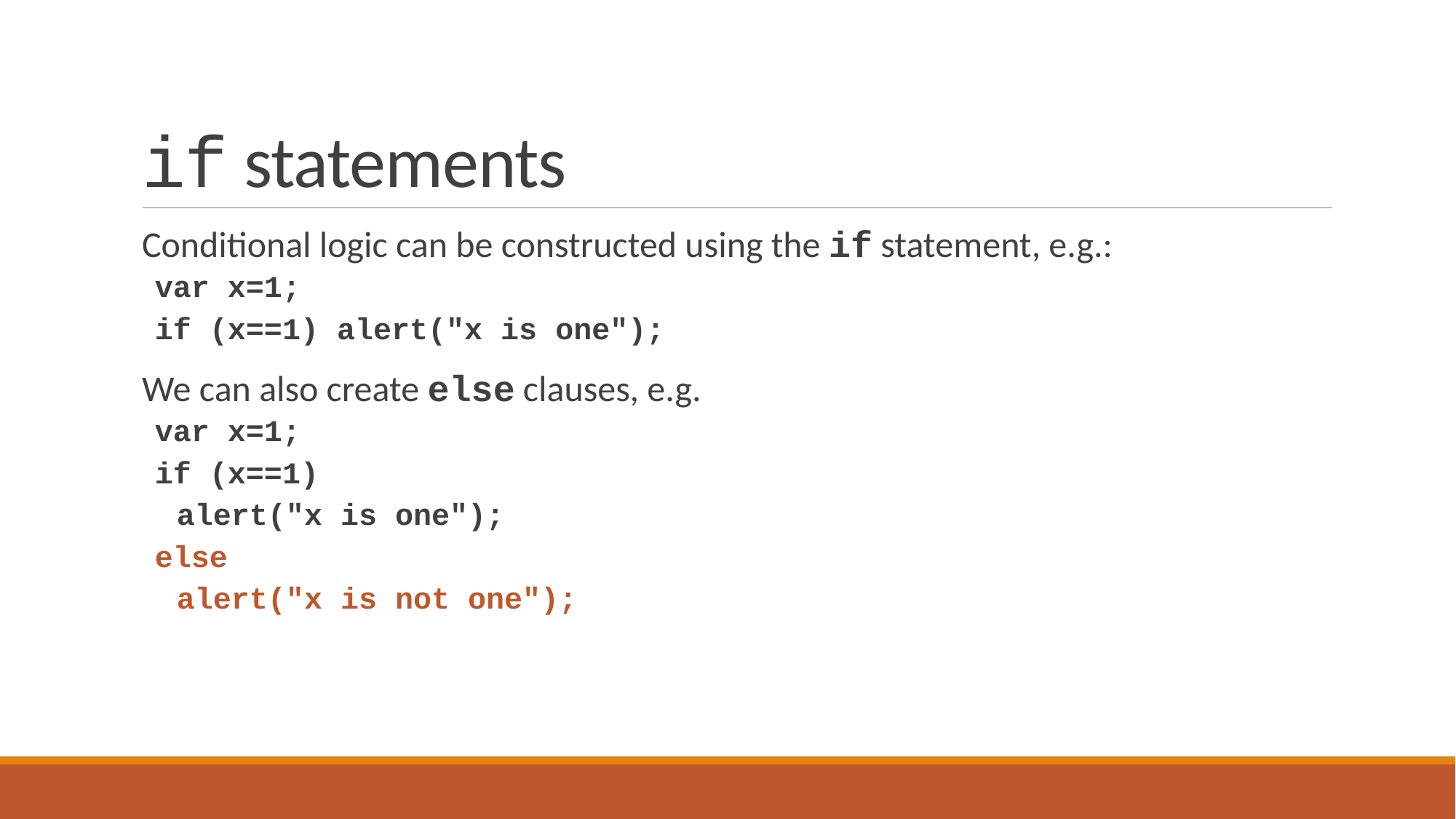

# if statements
Conditional logic can be constructed using the if statement, e.g.:
var x=1;
if (x==1) alert("x is one");
We can also create else clauses, e.g.
var x=1;
if (x==1)
	alert("x is one");
else
	alert("x is not one");